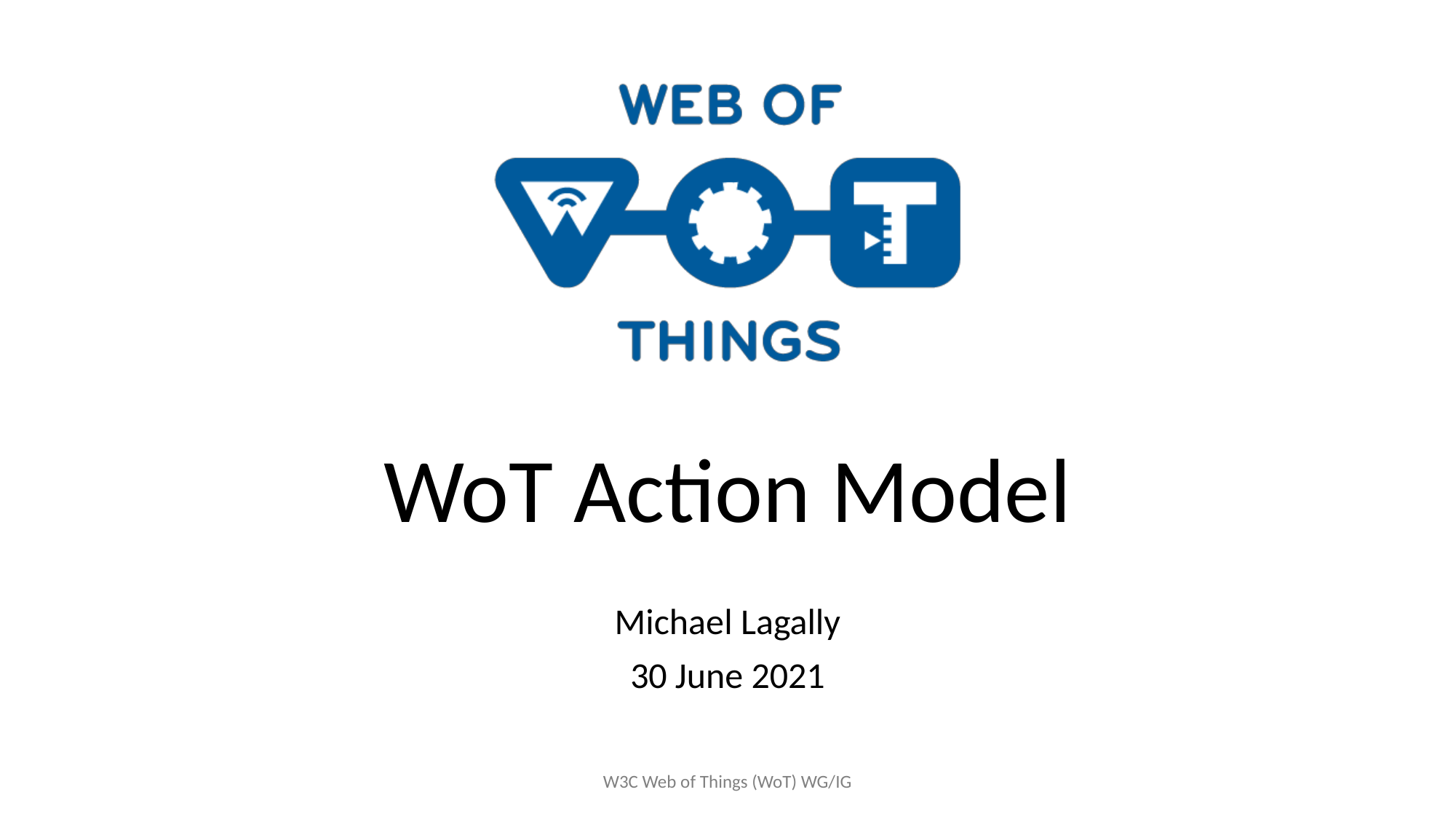

# WoT Action Model
Michael Lagally
30 June 2021
W3C Web of Things (WoT) WG/IG